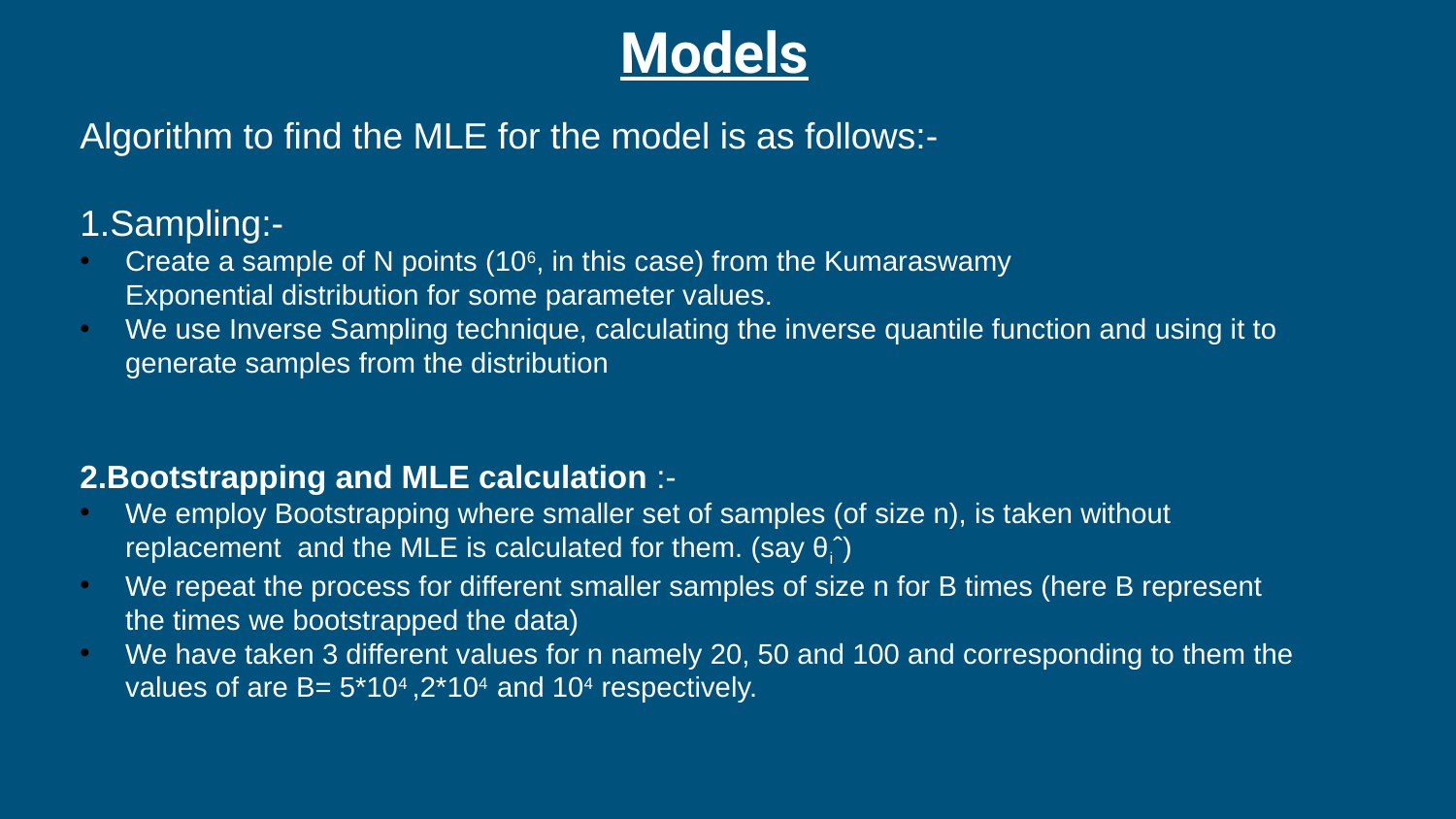

Models​

Algorithm to find the MLE for the model is as follows:-

1.Sampling:-
Create a sample of N points (106, in this case) from the Kumaraswamy Exponential distribution for some parameter values.
We use Inverse Sampling technique, calculating the inverse quantile function and using it to generate samples from the distribution

2.Bootstrapping and MLE calculation :-
We employ Bootstrapping where smaller set of samples (of size n), is taken without replacement  and the MLE is calculated for them. (say θiˆ)
We repeat the process for different smaller samples of size n for B times (here B represent the times we bootstrapped the data)
We have taken 3 different values for n namely 20, 50 and 100 and corresponding to them the values of are B= 5*104 ,2*104  and 104 respectively.